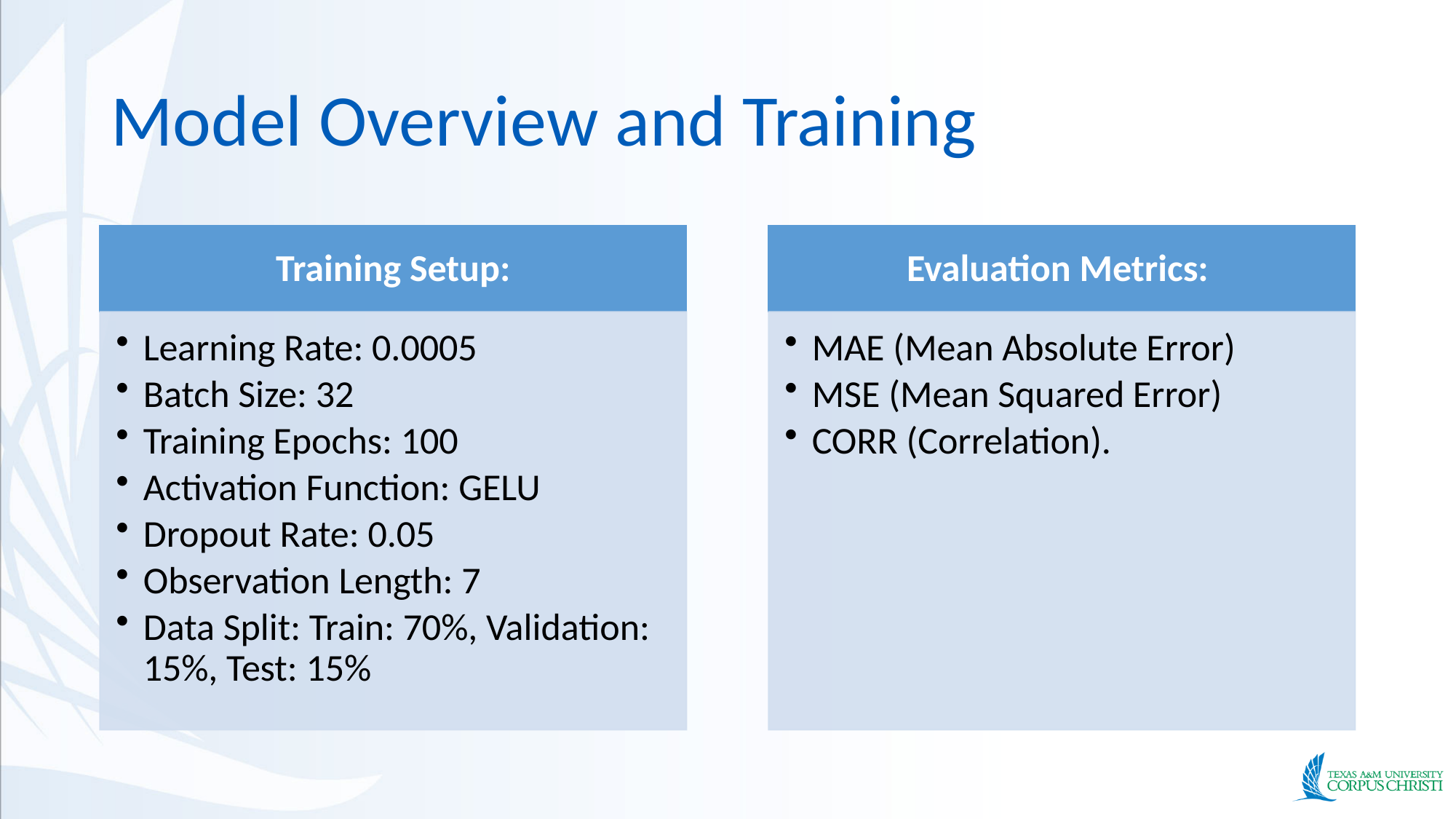

# Model Overview and Training
Training Setup:
Learning Rate: 0.0005
Batch Size: 32
Training Epochs: 100
Activation Function: GELU
Dropout Rate: 0.05
Observation Length: 7
Data Split: Train: 70%, Validation: 15%, Test: 15%
Evaluation Metrics:
MAE (Mean Absolute Error)
MSE (Mean Squared Error)
CORR (Correlation).